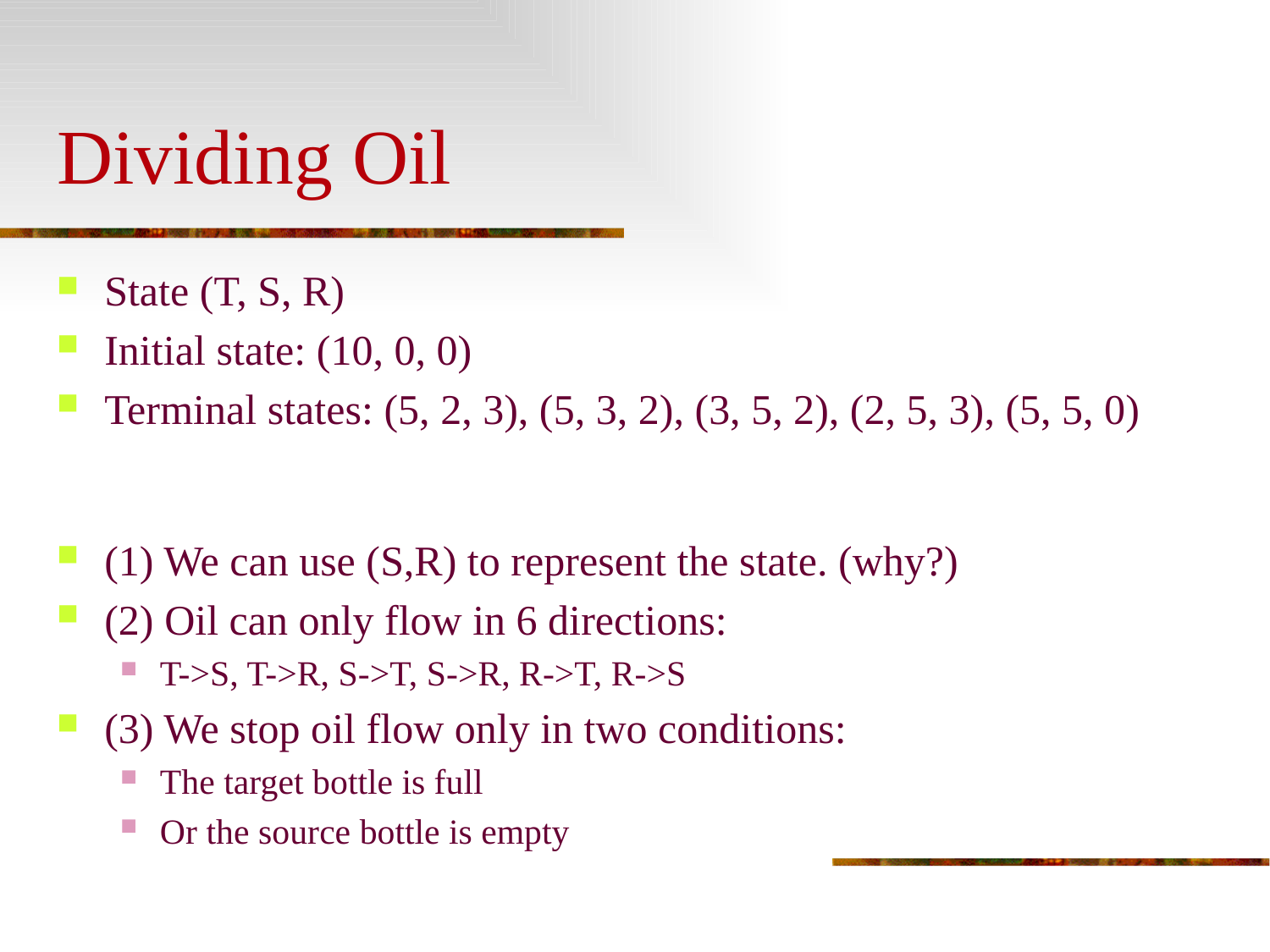

Dividing Oil
State (T, S, R)
Initial state: (10, 0, 0)
Terminal states: (5, 2, 3), (5, 3, 2), (3, 5, 2), (2, 5, 3), (5, 5, 0)
(1) We can use (S,R) to represent the state. (why?)
(2) Oil can only flow in 6 directions:
T->S, T->R, S->T, S->R, R->T, R->S
(3) We stop oil flow only in two conditions:
The target bottle is full
Or the source bottle is empty